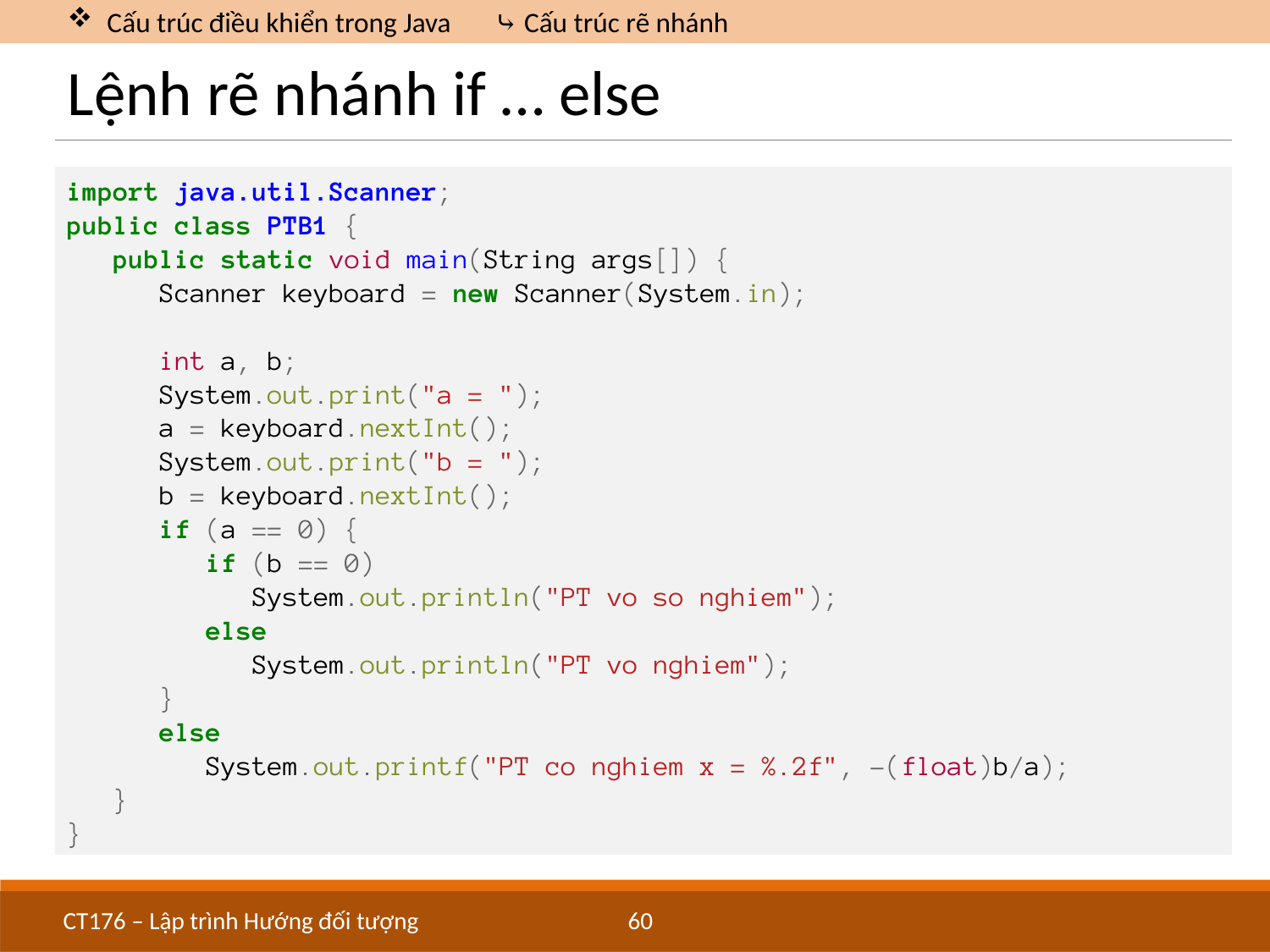

Cấu trúc điều khiển trong Java	 ⤷ Cấu trúc rẽ nhánh
# Lệnh rẽ nhánh if … else
import java.util.Scanner;
public class PTB1 {
   public static void main(String args[]) {
      Scanner keyboard = new Scanner(System.in);

      int a, b;
      System.out.print("a = ");
      a = keyboard.nextInt();
      System.out.print("b = ");
      b = keyboard.nextInt();
      if (a == 0) {
         if (b == 0)
            System.out.println("PT vo so nghiem");
         else
            System.out.println("PT vo nghiem");
      }
      else
         System.out.printf("PT co nghiem x = %.2f", -(float)b/a);
   }
}